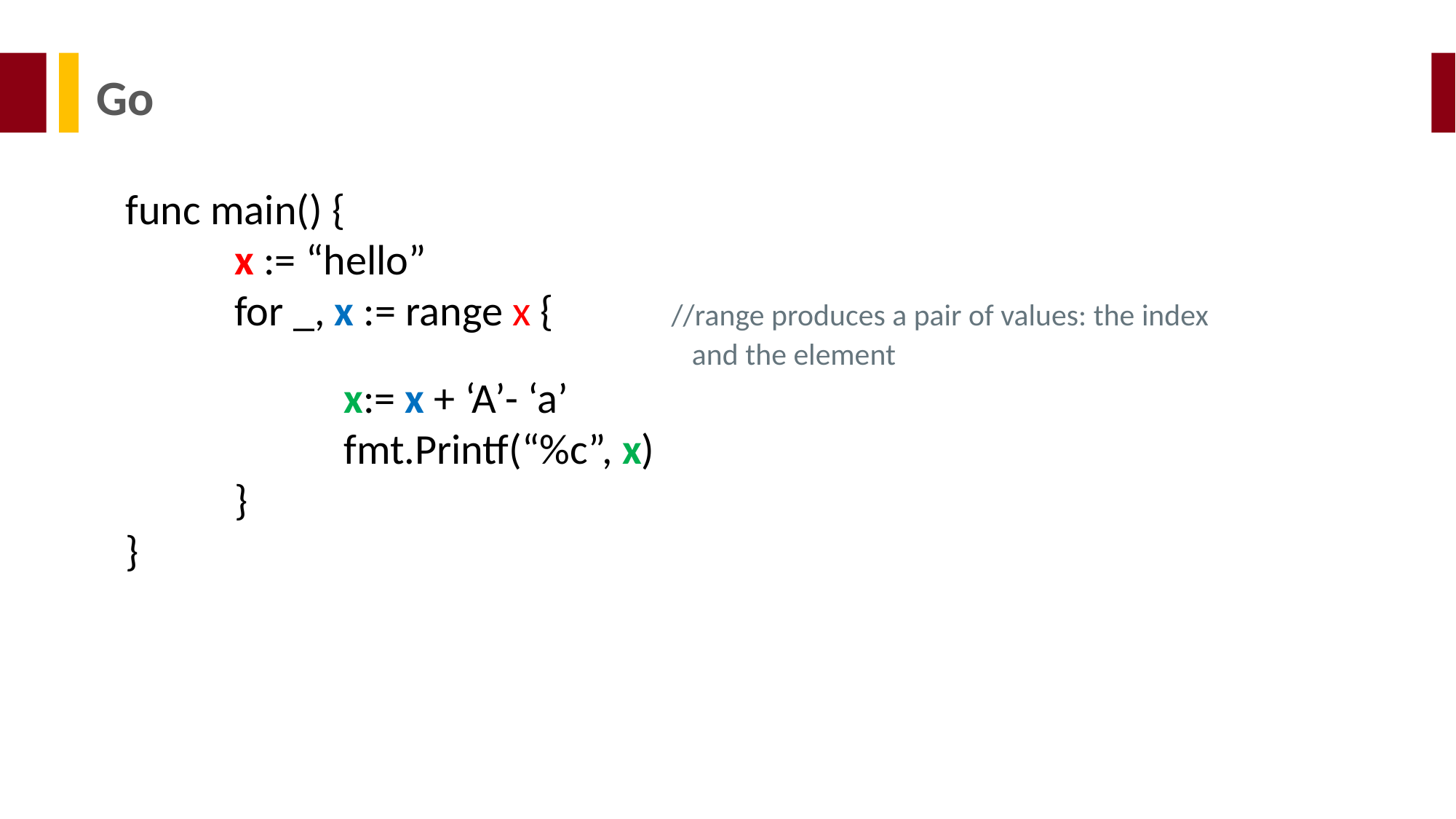

Go

func main() {
	x := “hello”
	for _, x := range x {		//range produces a pair of values: the index 							   and the element
		x:= x + ‘A’- ‘a’
		fmt.Printf(“%c”, x)
	}
}